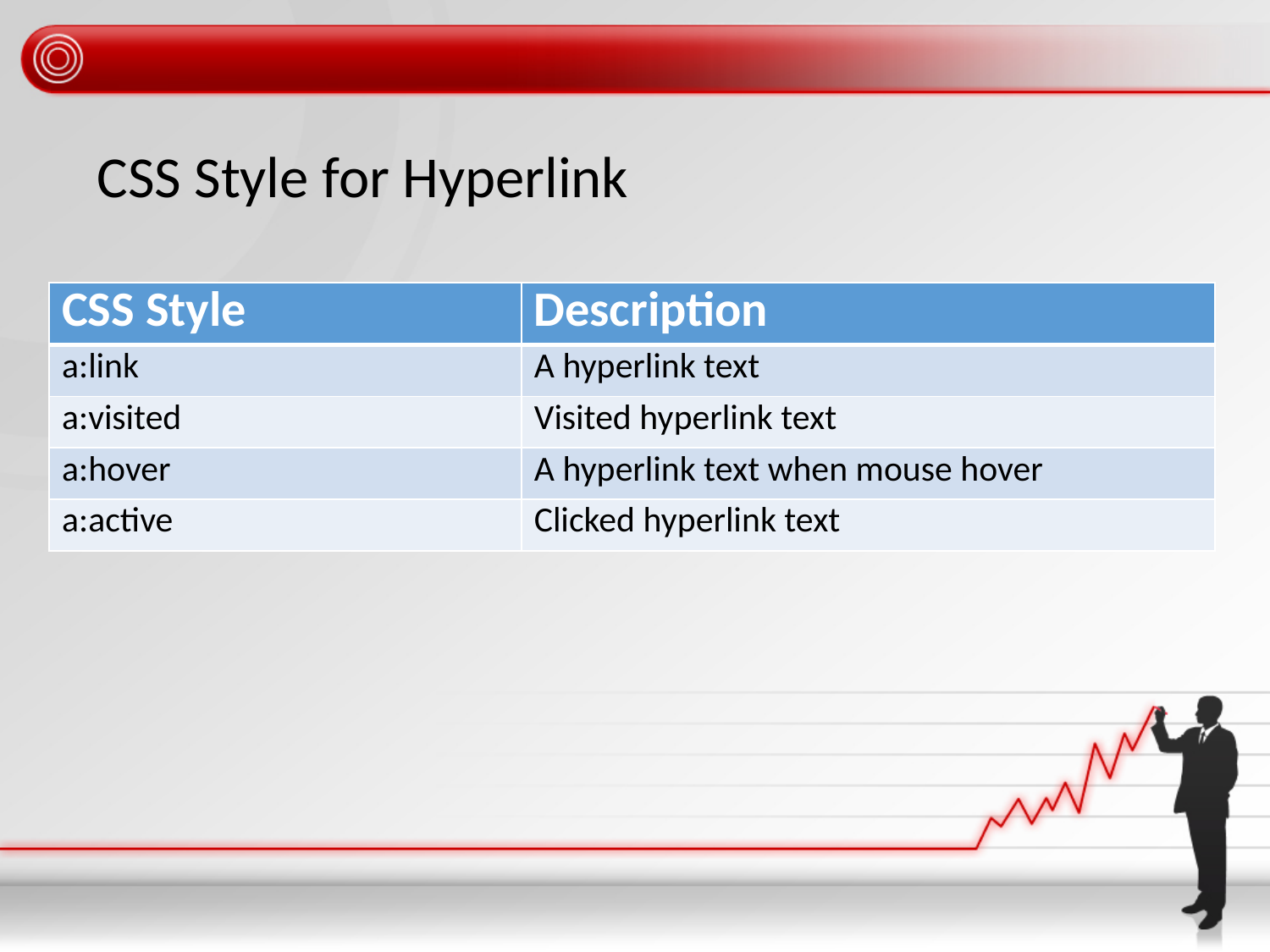

# CSS Style for Hyperlink
| CSS Style | Description |
| --- | --- |
| a:link | A hyperlink text |
| a:visited | Visited hyperlink text |
| a:hover | A hyperlink text when mouse hover |
| a:active | Clicked hyperlink text |